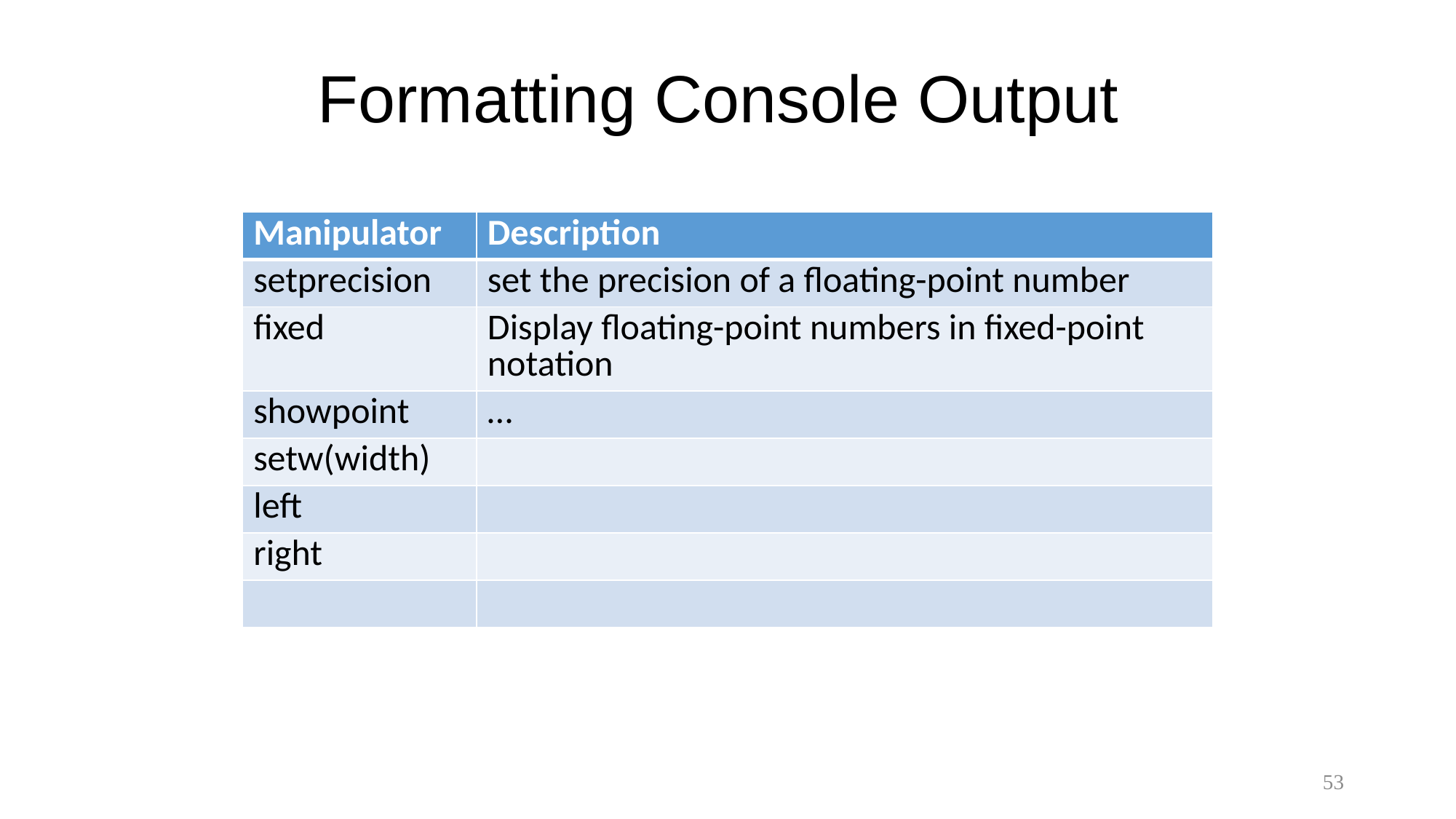

# Formatting Console Output
| Manipulator | Description |
| --- | --- |
| setprecision | set the precision of a floating-point number |
| fixed | Display floating-point numbers in fixed-point notation |
| showpoint | … |
| setw(width) |  |
| left |  |
| right |  |
|  |  |

53